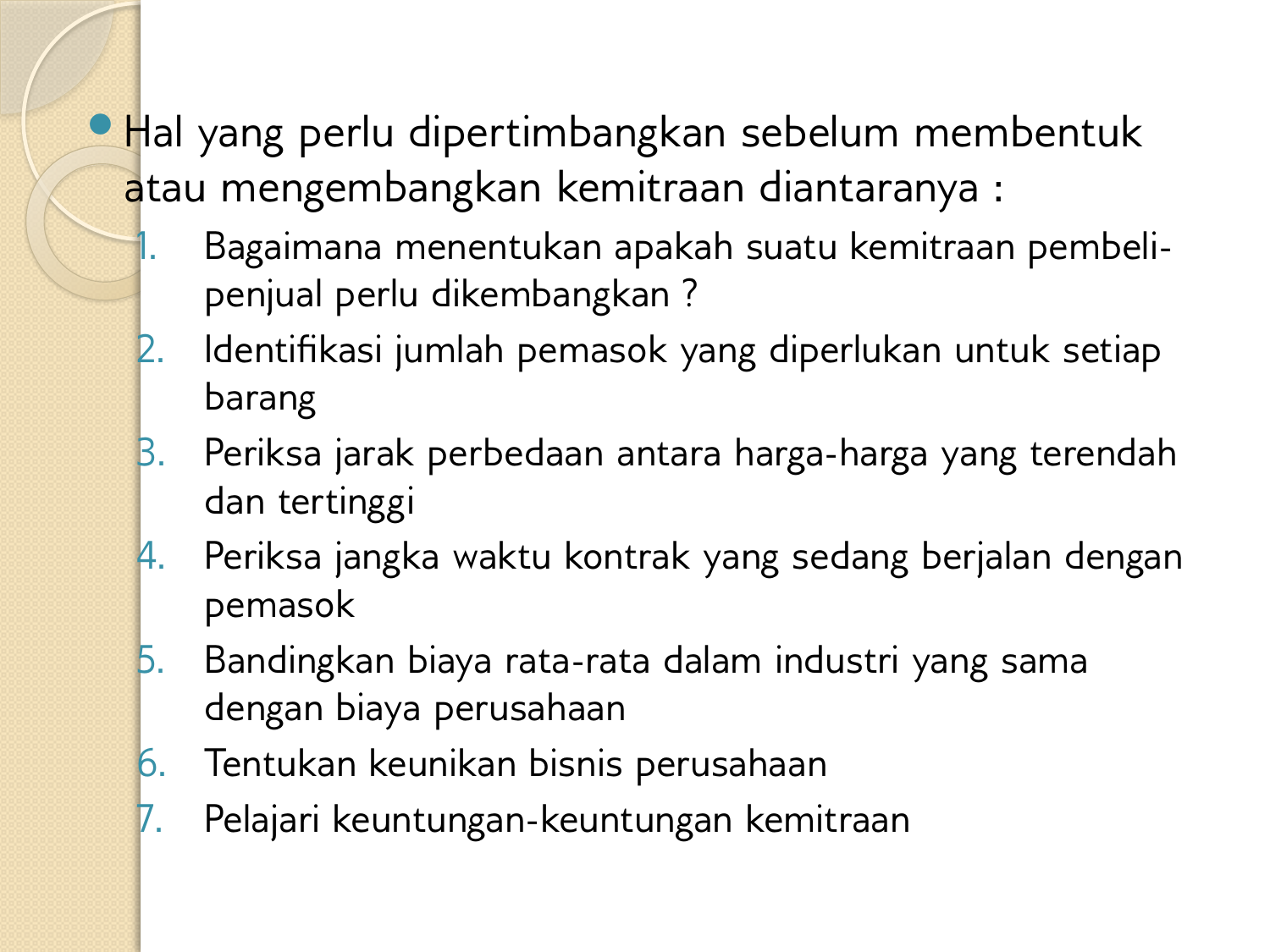

Hal yang perlu dipertimbangkan sebelum membentuk atau mengembangkan kemitraan diantaranya :
Bagaimana menentukan apakah suatu kemitraan pembeli-penjual perlu dikembangkan ?
Identifikasi jumlah pemasok yang diperlukan untuk setiap barang
Periksa jarak perbedaan antara harga-harga yang terendah dan tertinggi
Periksa jangka waktu kontrak yang sedang berjalan dengan pemasok
Bandingkan biaya rata-rata dalam industri yang sama dengan biaya perusahaan
Tentukan keunikan bisnis perusahaan
Pelajari keuntungan-keuntungan kemitraan